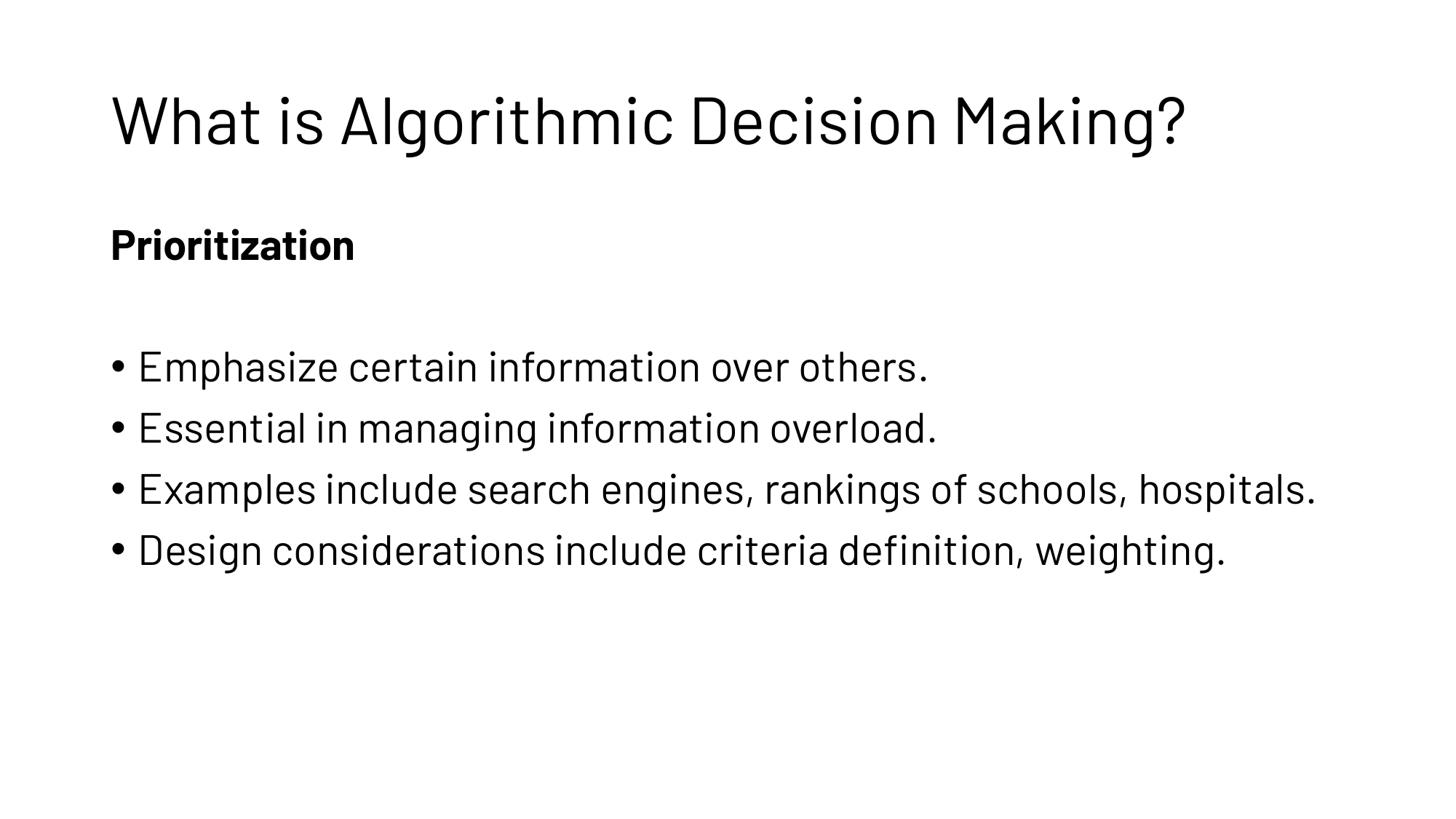

# What is Algorithmic Decision Making?
Prioritization

Emphasize certain information over others.
Essential in managing information overload.
Examples include search engines, rankings of schools, hospitals.
Design considerations include criteria definition, weighting.